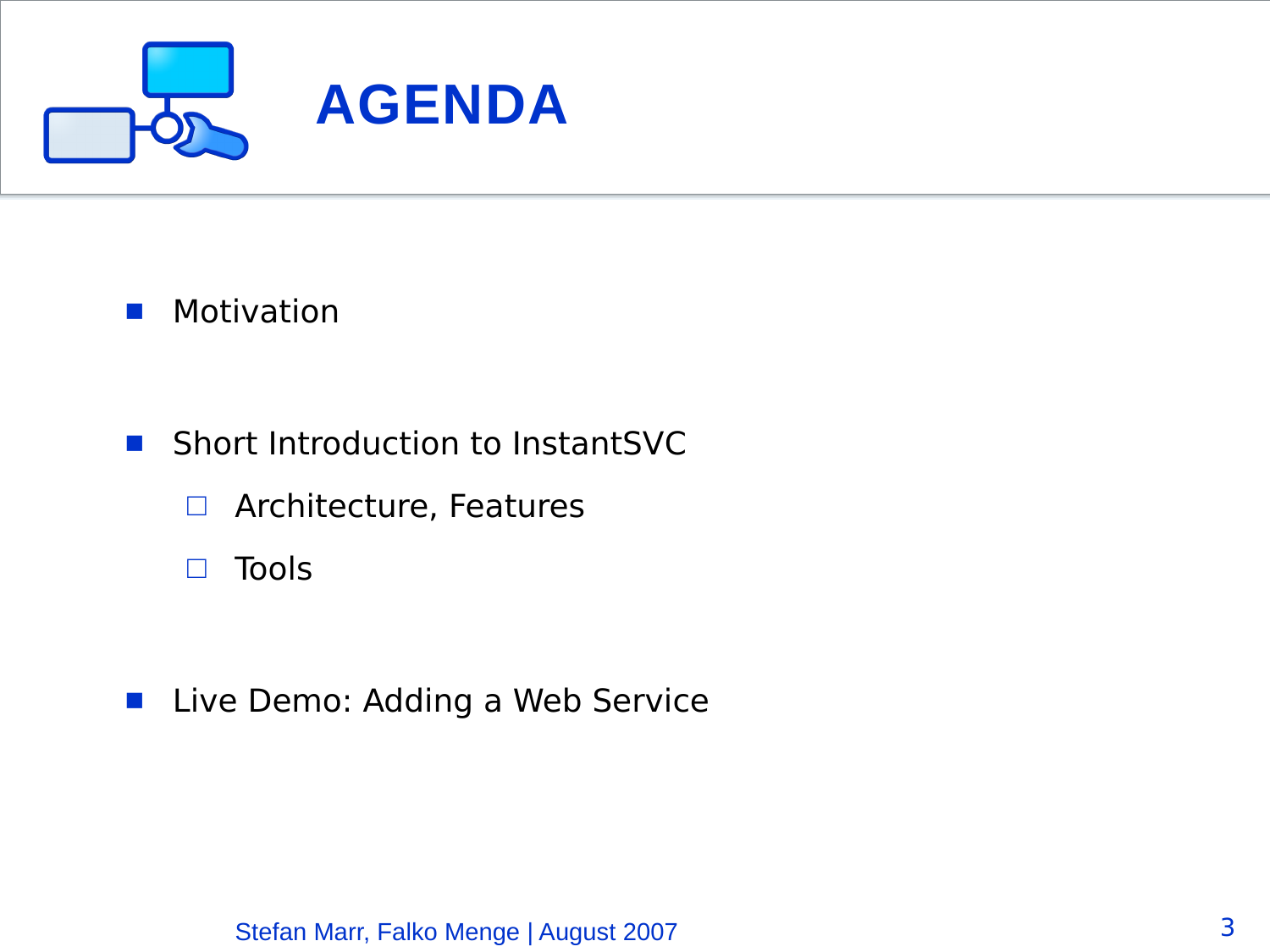

# Agenda
Motivation

Short Introduction to InstantSVC
Architecture, Features
Tools

Live Demo: Adding a Web Service
Stefan Marr, Falko Menge | August 2007
3